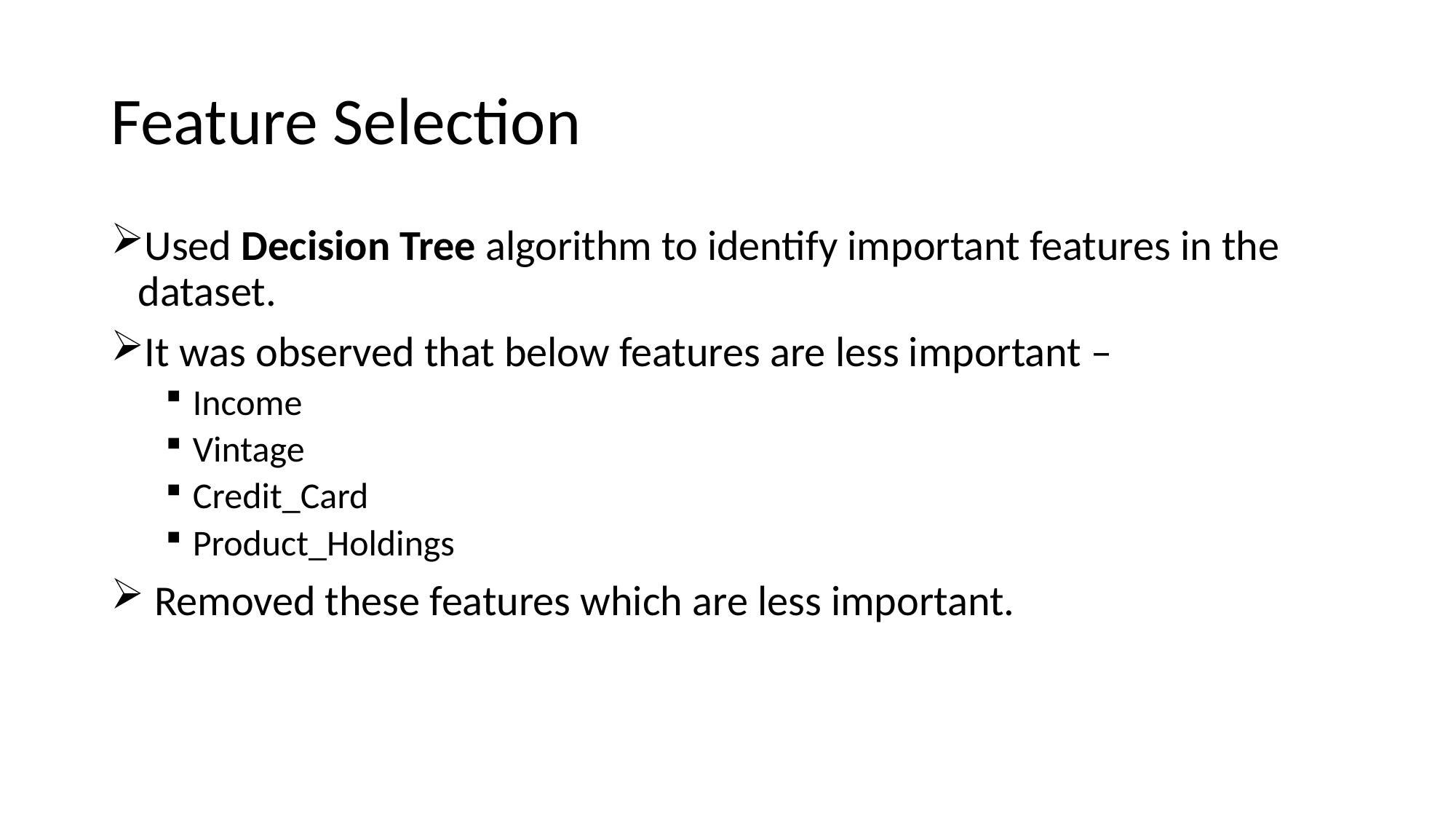

# Feature Selection
Used Decision Tree algorithm to identify important features in the dataset.
It was observed that below features are less important –
Income
Vintage
Credit_Card
Product_Holdings
 Removed these features which are less important.